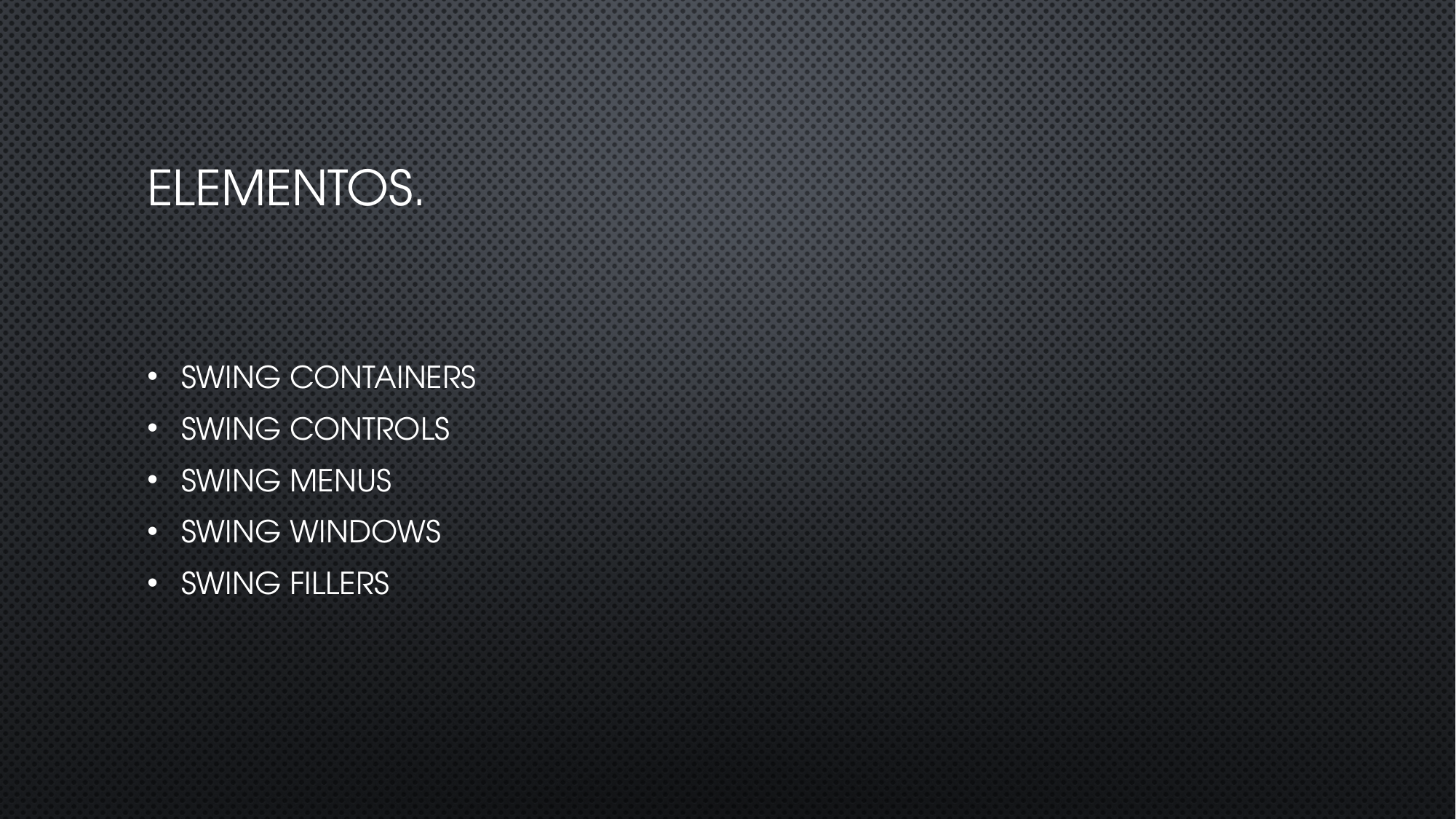

# Elementos.
Swing Containers
Swing Controls
Swing Menus
Swing Windows
Swing Fillers